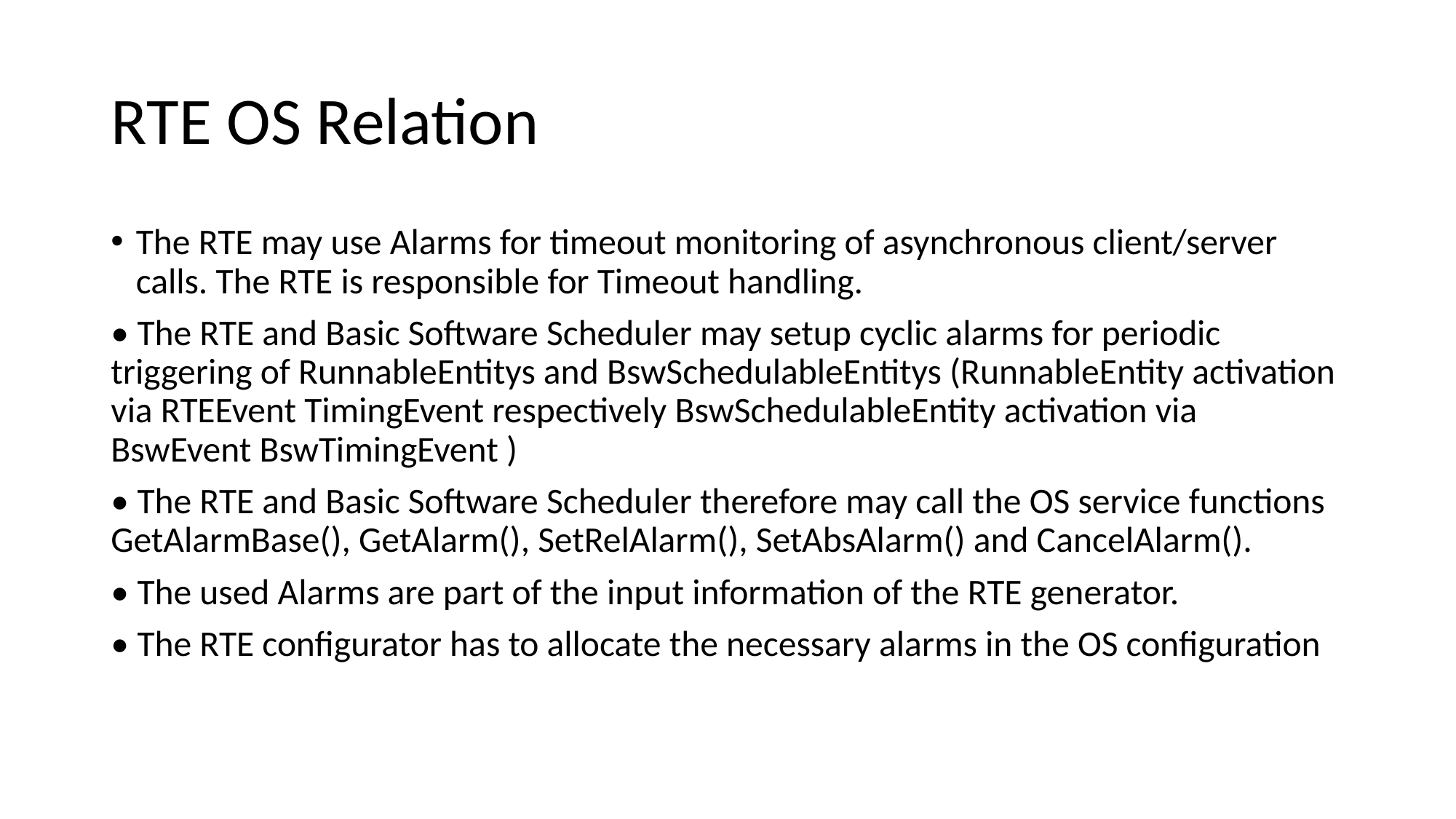

# RTE OS Relation
The RTE may use Alarms for timeout monitoring of asynchronous client/server calls. The RTE is responsible for Timeout handling.
• The RTE and Basic Software Scheduler may setup cyclic alarms for periodic triggering of RunnableEntitys and BswSchedulableEntitys (RunnableEntity activation via RTEEvent TimingEvent respectively BswSchedulableEntity activation via BswEvent BswTimingEvent )
• The RTE and Basic Software Scheduler therefore may call the OS service functions GetAlarmBase(), GetAlarm(), SetRelAlarm(), SetAbsAlarm() and CancelAlarm().
• The used Alarms are part of the input information of the RTE generator.
• The RTE configurator has to allocate the necessary alarms in the OS configuration